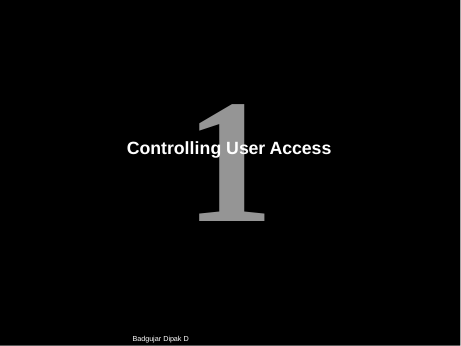

# 1
Controlling User Access
Badgujar Dipak D